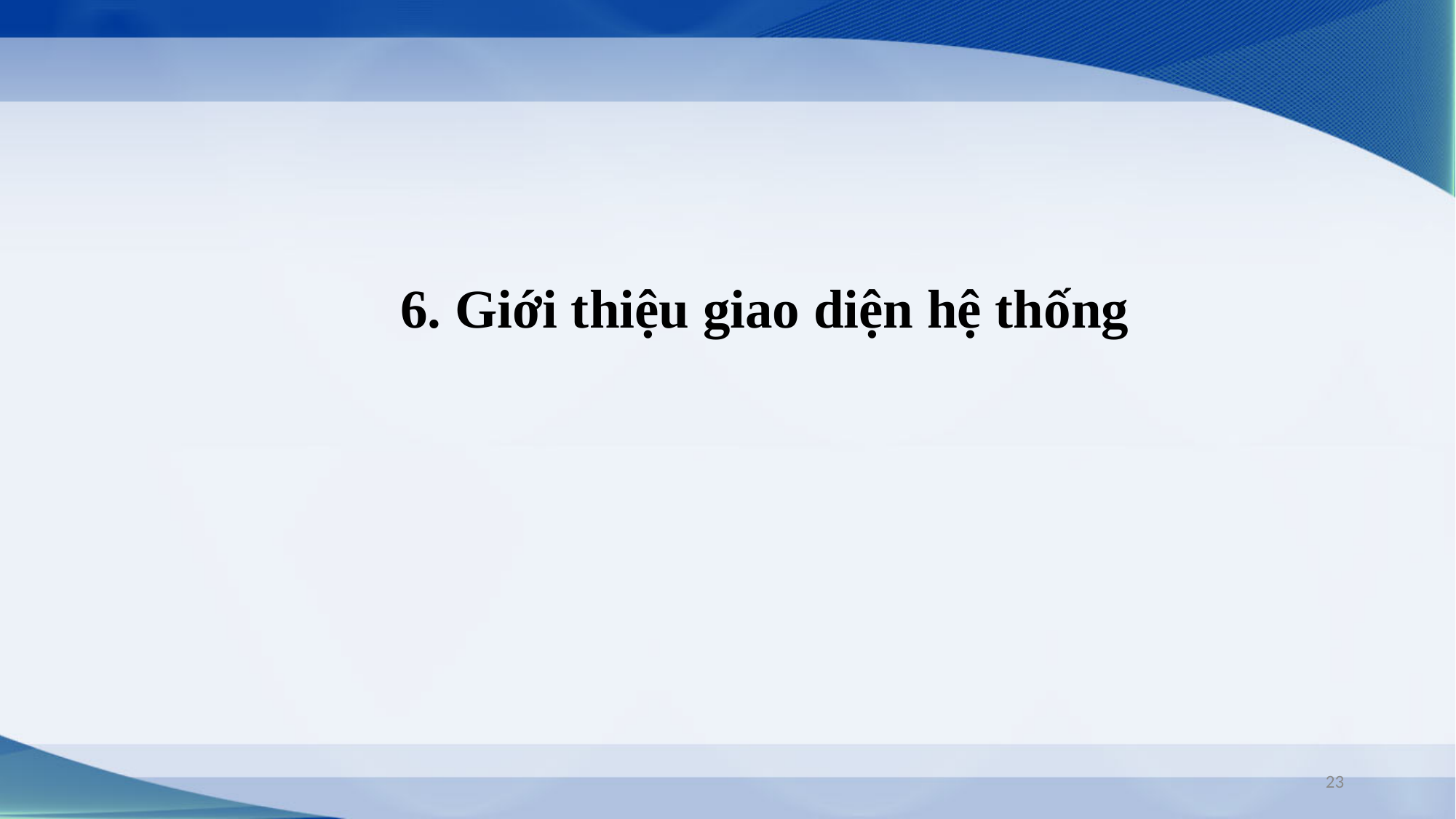

6. Giới thiệu giao diện hệ thống
23